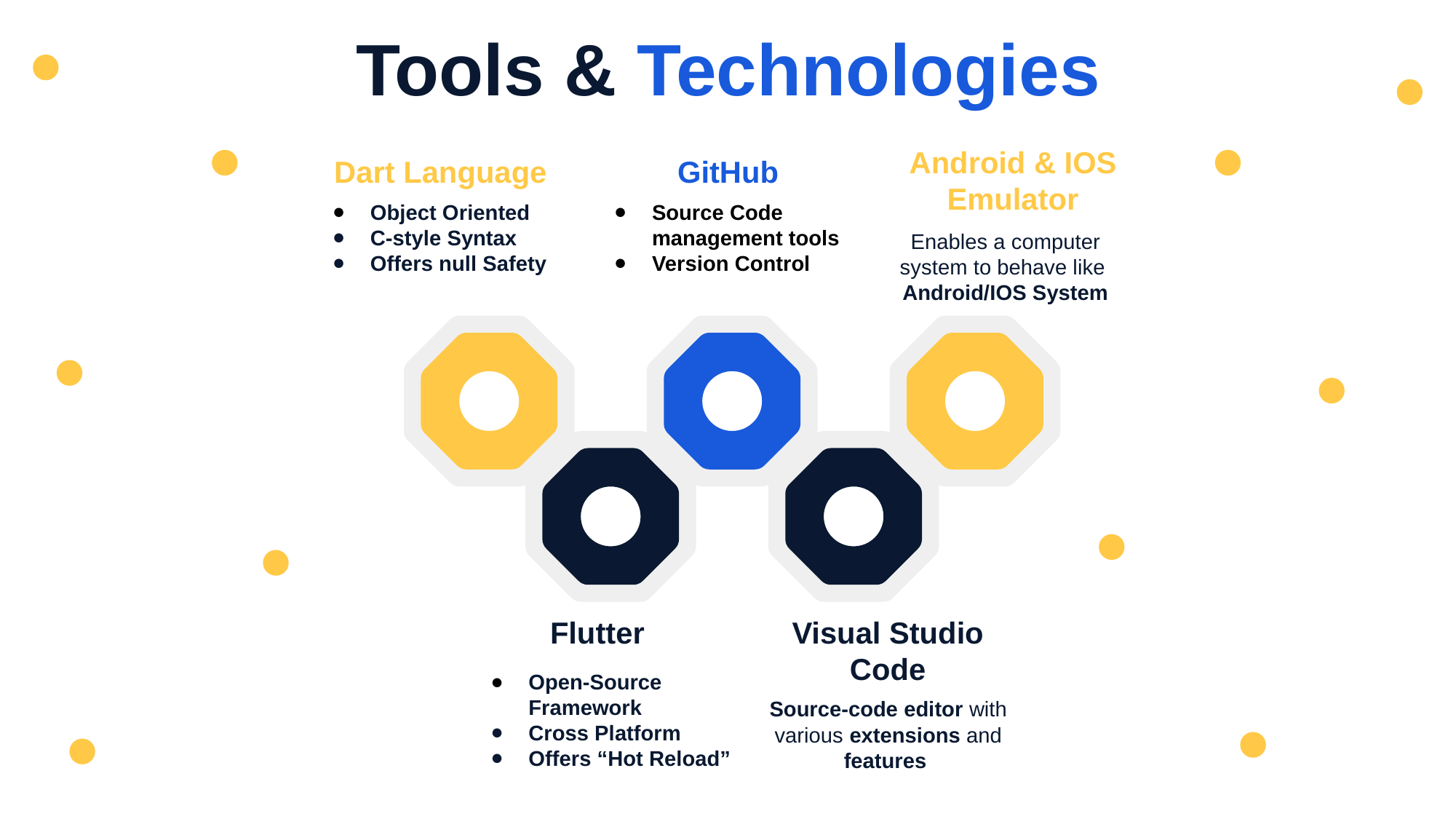

Tools & Technologies

Android & IOS Emulator
Enables a computer system to behave like  Android/IOS System
Dart Language
Object Oriented
C-style Syntax
Offers null Safety
GitHub
Source Code management tools
Version Control

Flutter
Open-Source Framework
Cross Platform
Offers “Hot Reload”
Visual Studio Code
Source-code editor with various extensions and features